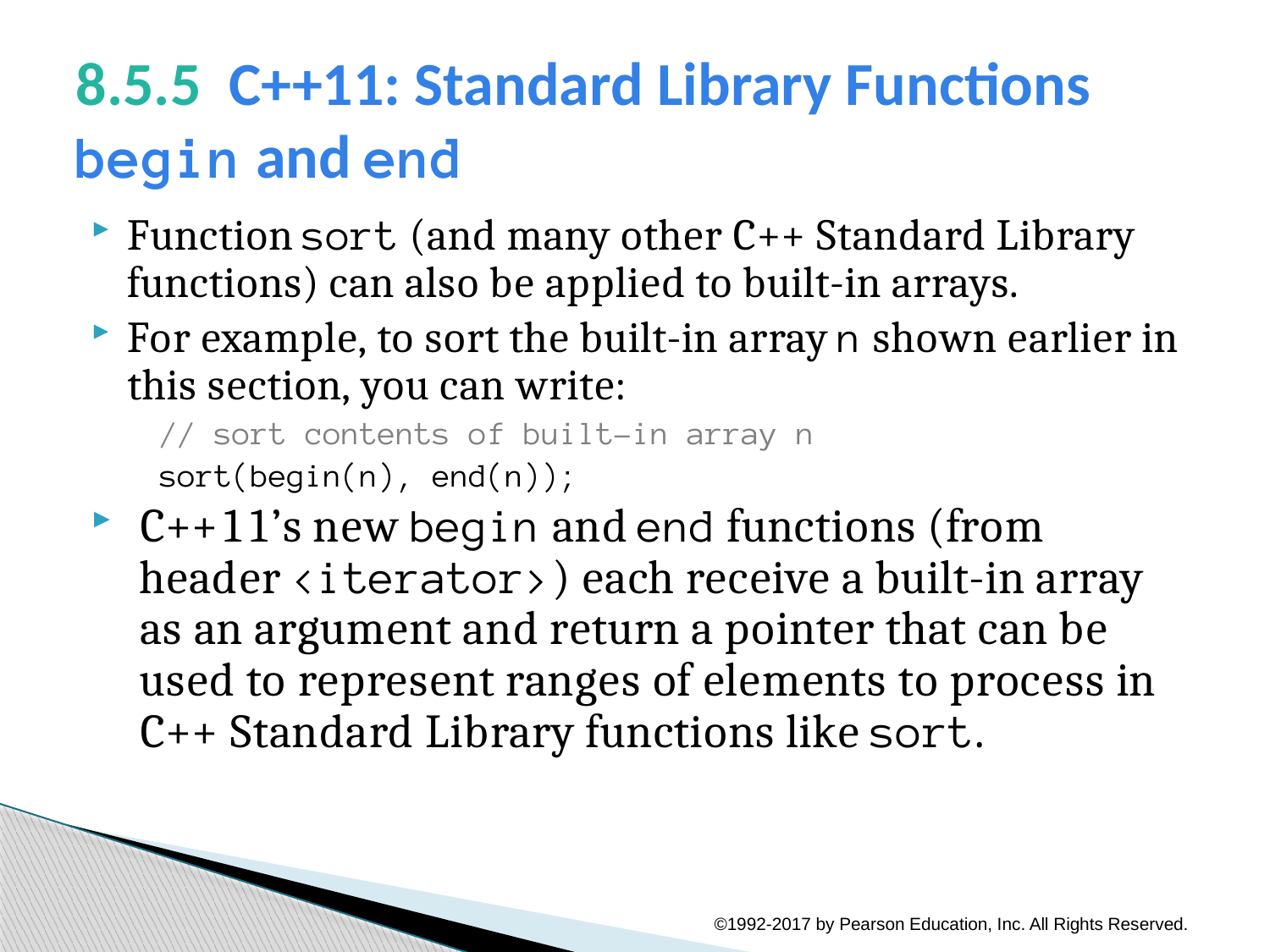

# 8.5.5  C++11: Standard Library Functions begin and end
Function sort (and many other C++ Standard Library functions) can also be applied to built-in arrays.
For example, to sort the built-in array n shown earlier in this section, you can write:
// sort contents of built-in array n
sort(begin(n), end(n));
C++11’s new begin and end functions (from header <iterator>) each receive a built-in array as an argument and return a pointer that can be used to represent ranges of elements to process in C++ Standard Library functions like sort.

©1992-2017 by Pearson Education, Inc. All Rights Reserved.